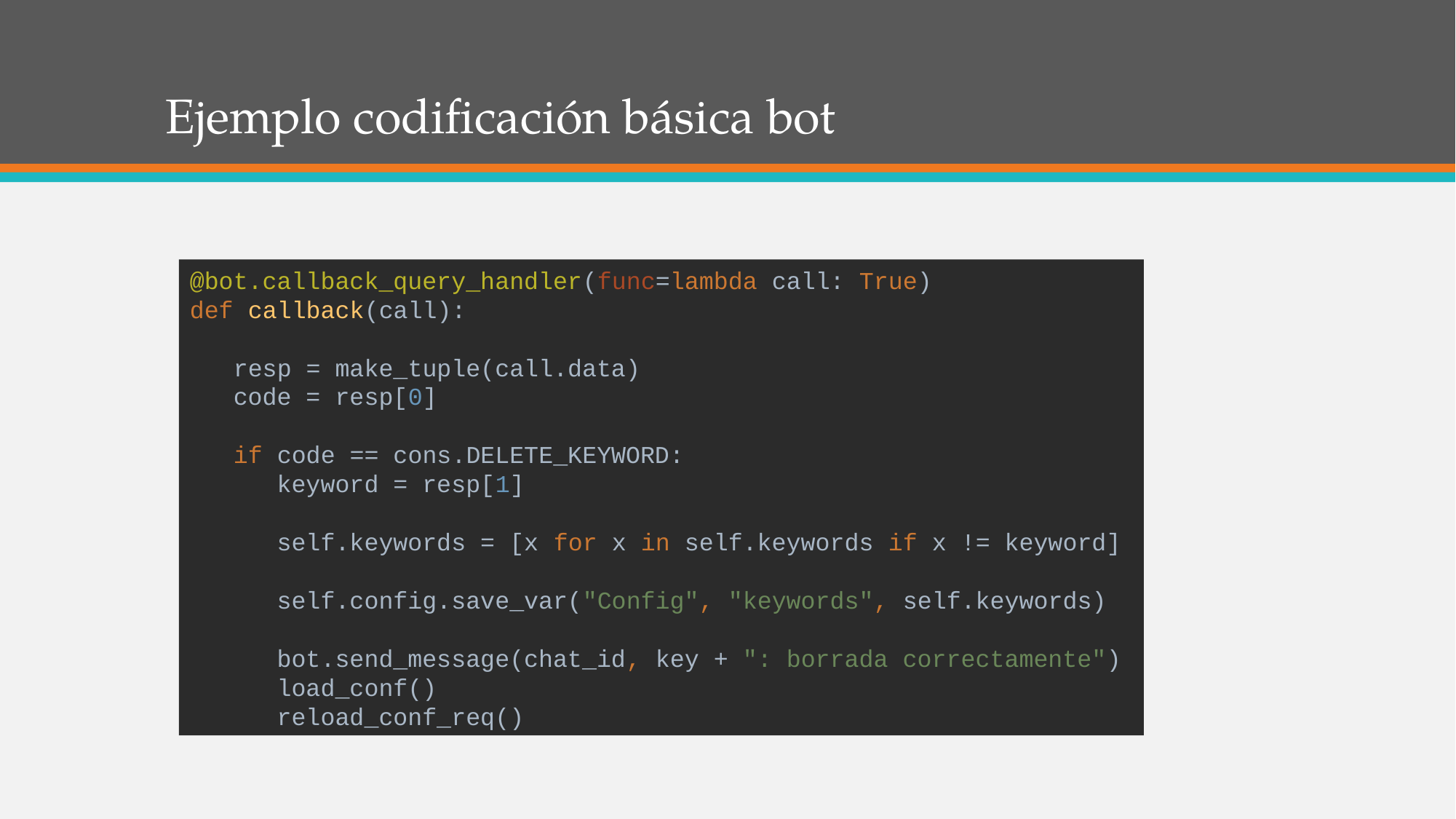

# Ejemplo codificación básica bot
@bot.callback_query_handler(func=lambda call: True)
def callback(call):
   resp = make_tuple(call.data)
   code = resp[0]
   if code == cons.DELETE_KEYWORD:
      keyword = resp[1]
      self.keywords = [x for x in self.keywords if x != keyword]
      self.config.save_var("Config", "keywords", self.keywords)
      bot.send_message(chat_id, key + ": borrada correctamente")
      load_conf()
      reload_conf_req()